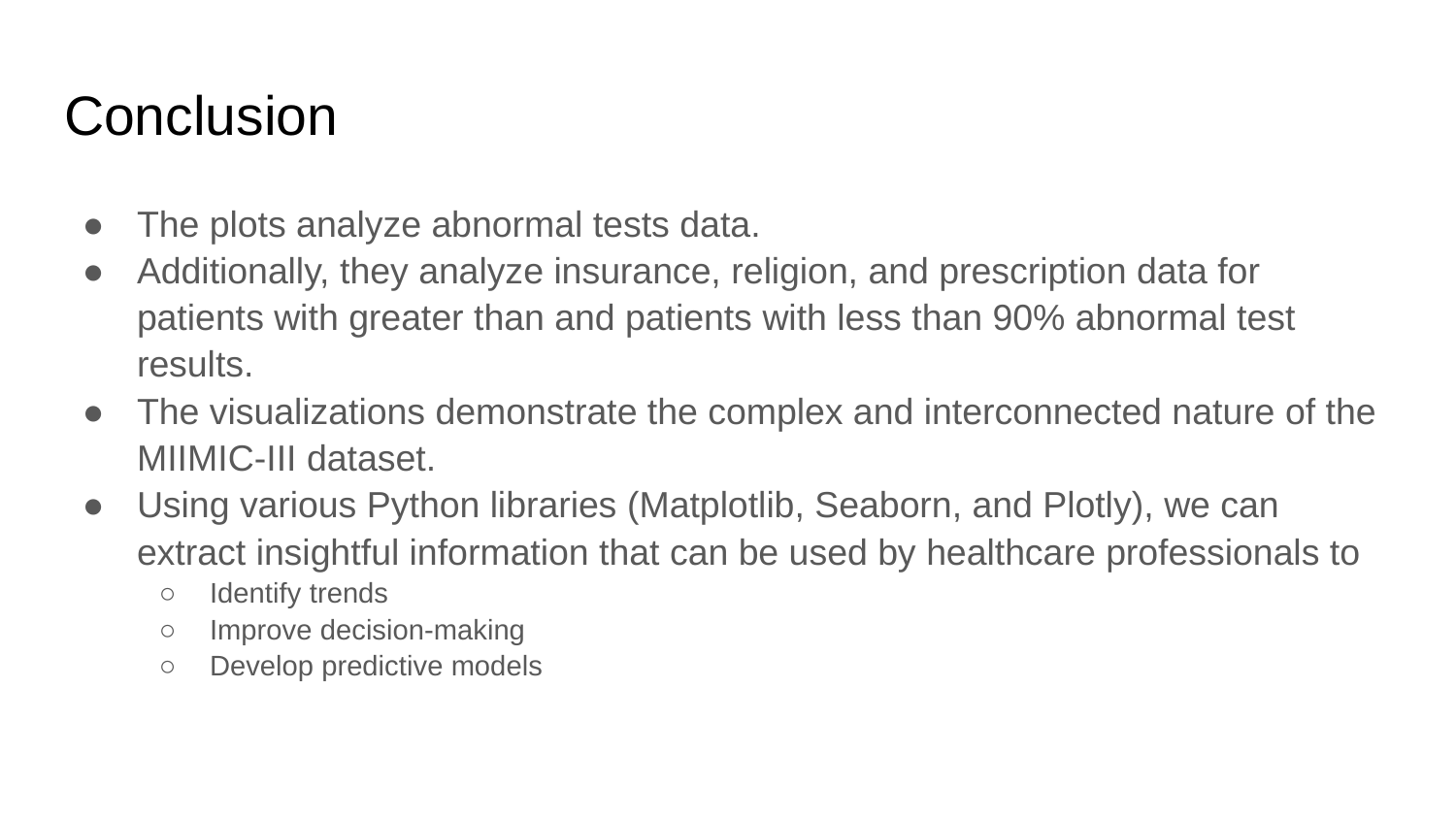

# Conclusion
The plots analyze abnormal tests data.
Additionally, they analyze insurance, religion, and prescription data for patients with greater than and patients with less than 90% abnormal test results.
The visualizations demonstrate the complex and interconnected nature of the MIIMIC-III dataset.
Using various Python libraries (Matplotlib, Seaborn, and Plotly), we can extract insightful information that can be used by healthcare professionals to
Identify trends
Improve decision-making
Develop predictive models